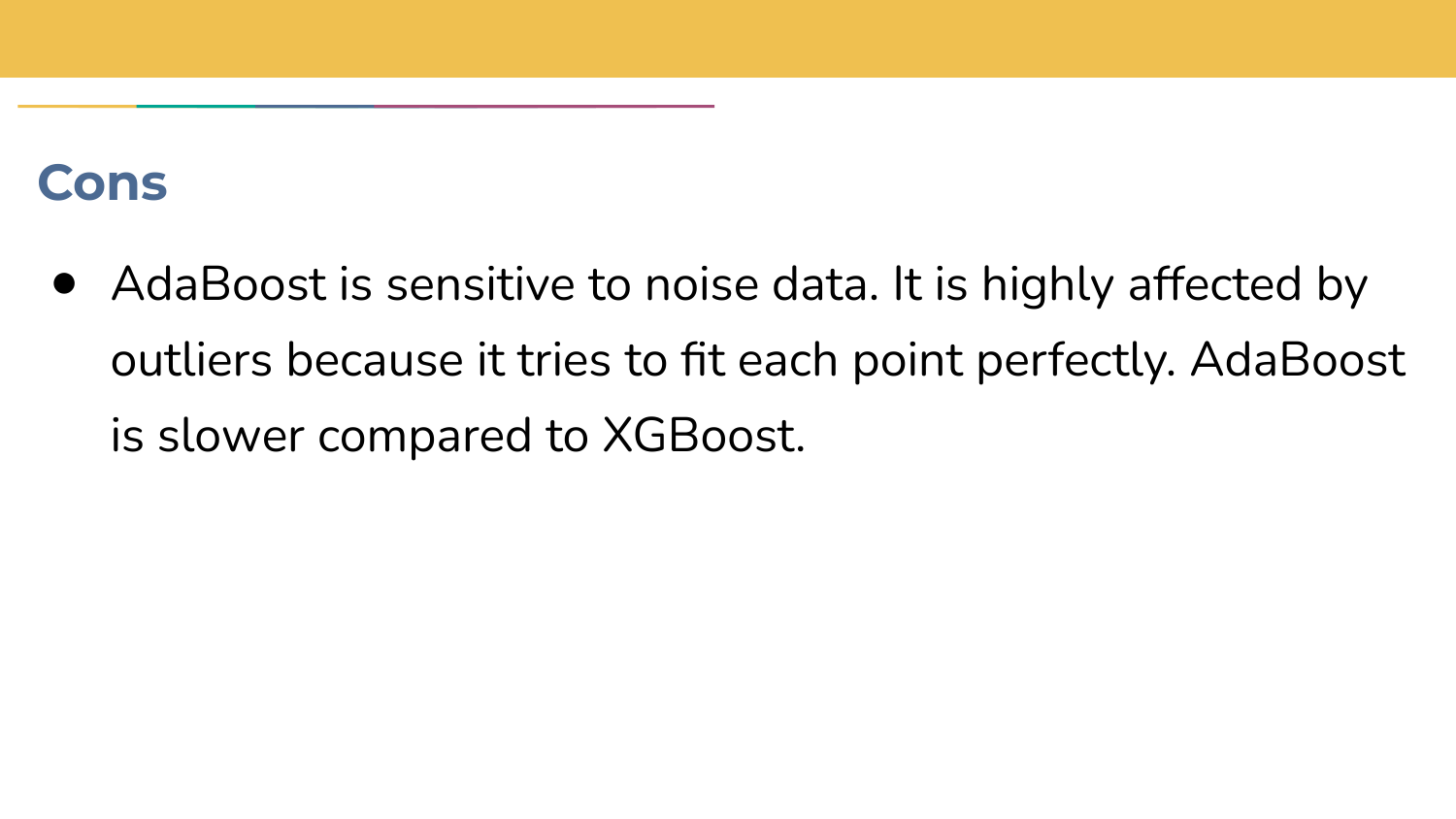

# Cons

AdaBoost is sensitive to noise data. It is highly affected by outliers because it tries to fit each point perfectly. AdaBoost is slower compared to XGBoost.